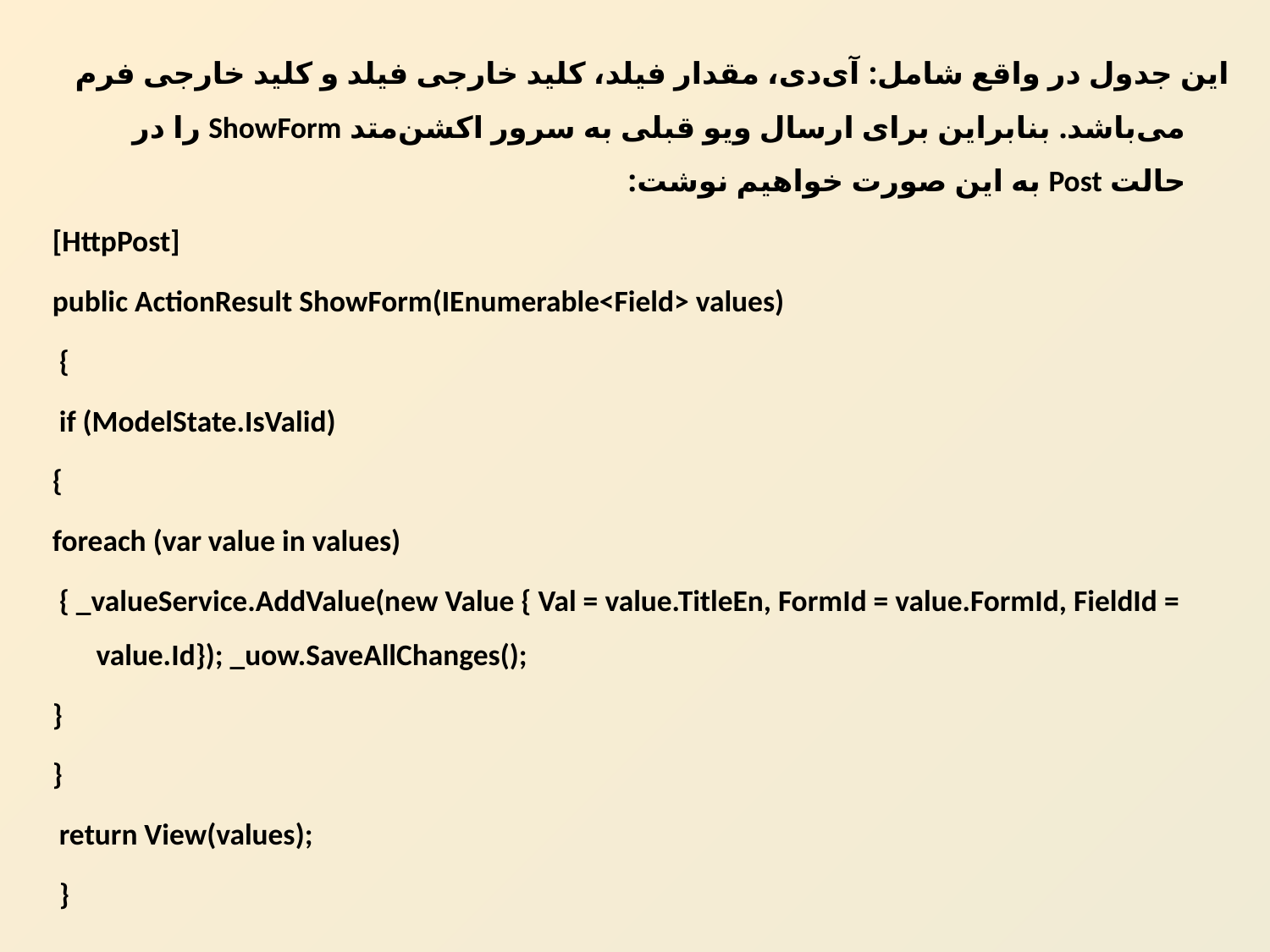

این جدول در واقع شامل: آی‌دی، مقدار فیلد، کلید خارجی فیلد و کلید خارجی فرم می‌باشد. بنابراین برای ارسال ویو قبلی به سرور اکشن‌متد ShowForm را در حالت Post به این صورت خواهیم نوشت:
[HttpPost]
public ActionResult ShowForm(IEnumerable<Field> values)
 {
 if (ModelState.IsValid)
{
foreach (var value in values)
 { _valueService.AddValue(new Value { Val = value.TitleEn, FormId = value.FormId, FieldId = value.Id}); _uow.SaveAllChanges();
}
}
 return View(values);
 }